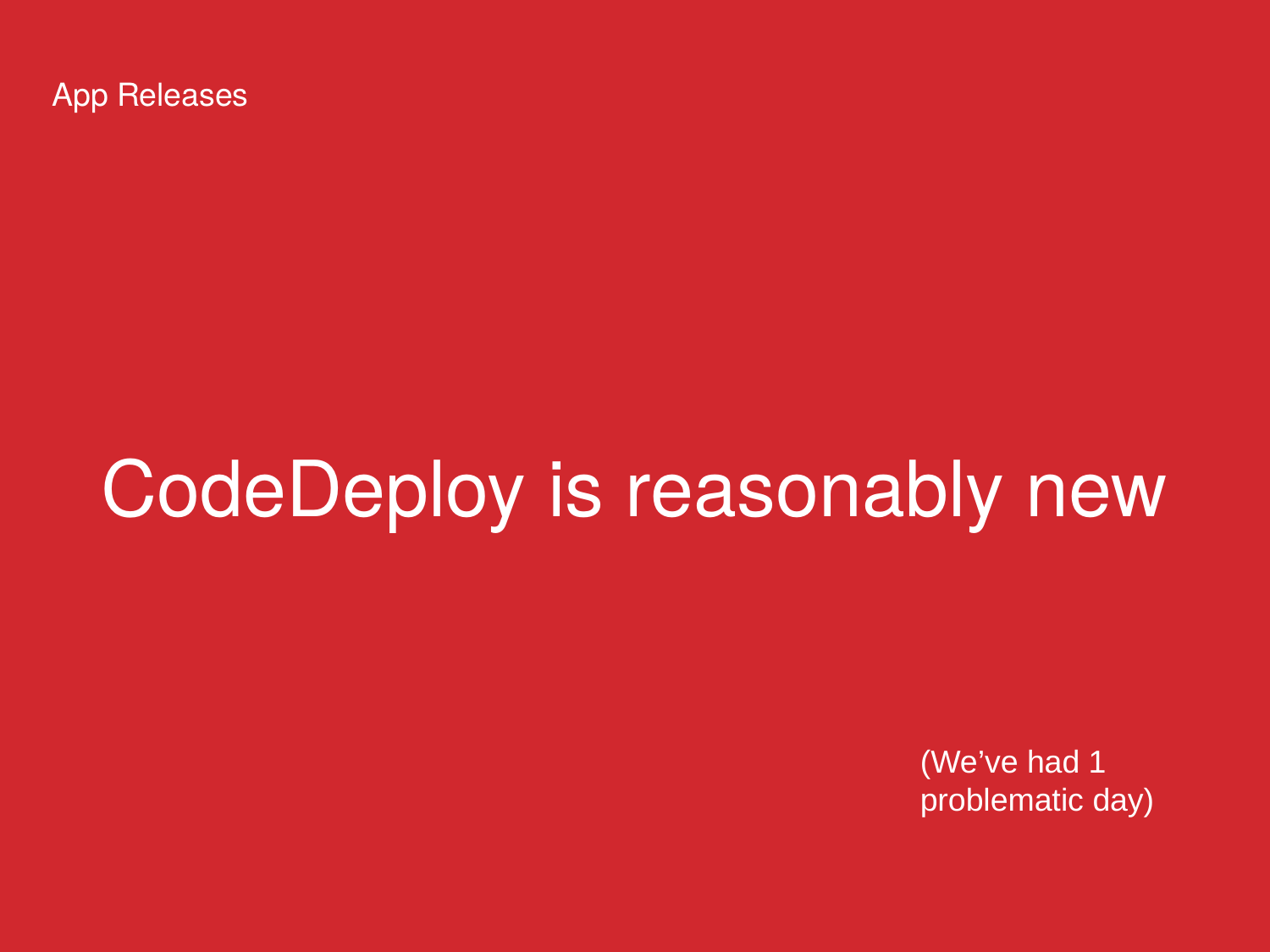

App Releases
# CodeDeploy is reasonably new
(We’ve had 1 problematic day)